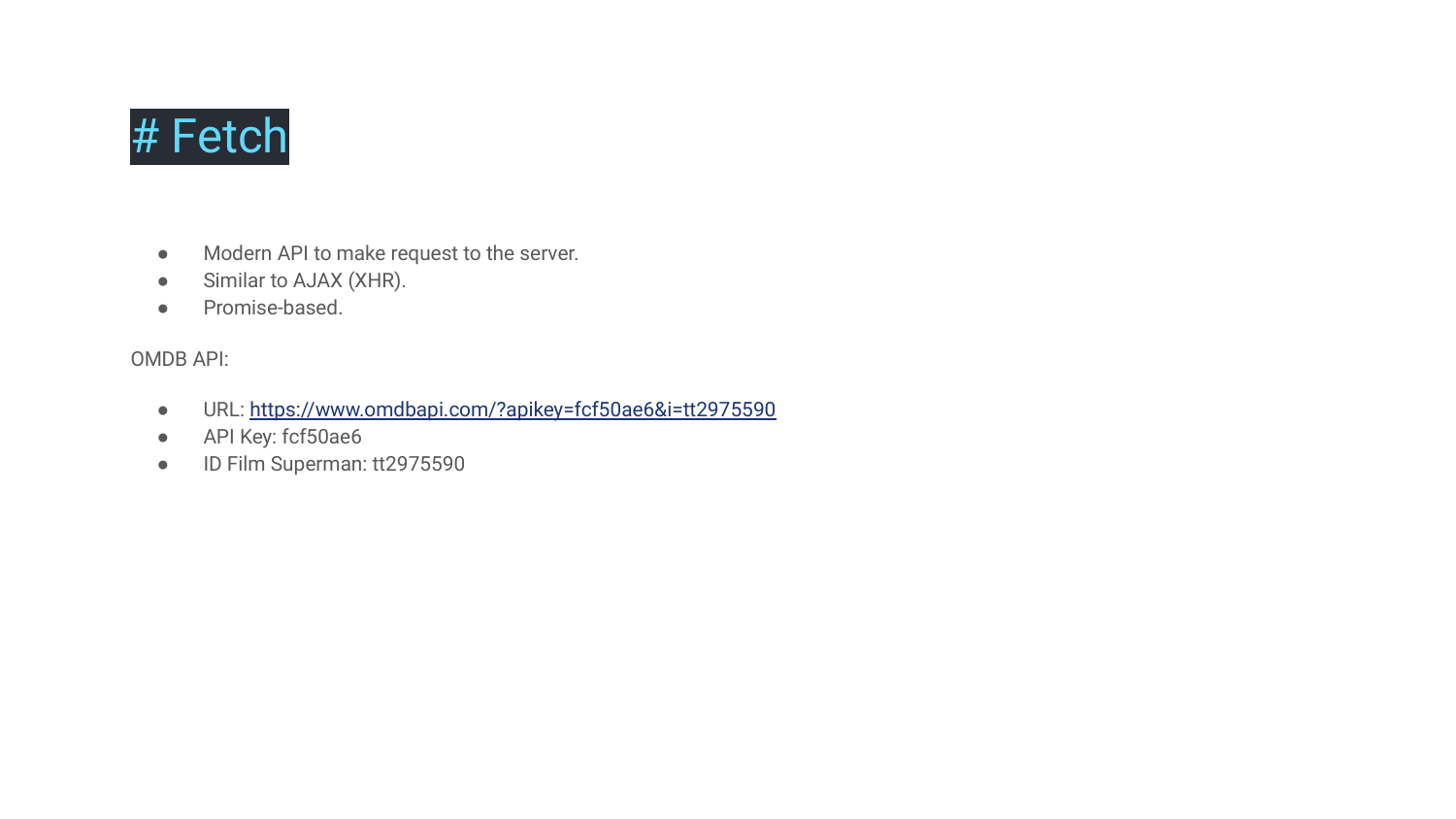

# Fetch
Modern API to make request to the server.
Similar to AJAX (XHR).
Promise-based.
OMDB API:
URL: https://www.omdbapi.com/?apikey=fcf50ae6&i=tt2975590
API Key: fcf50ae6
ID Film Superman: tt2975590